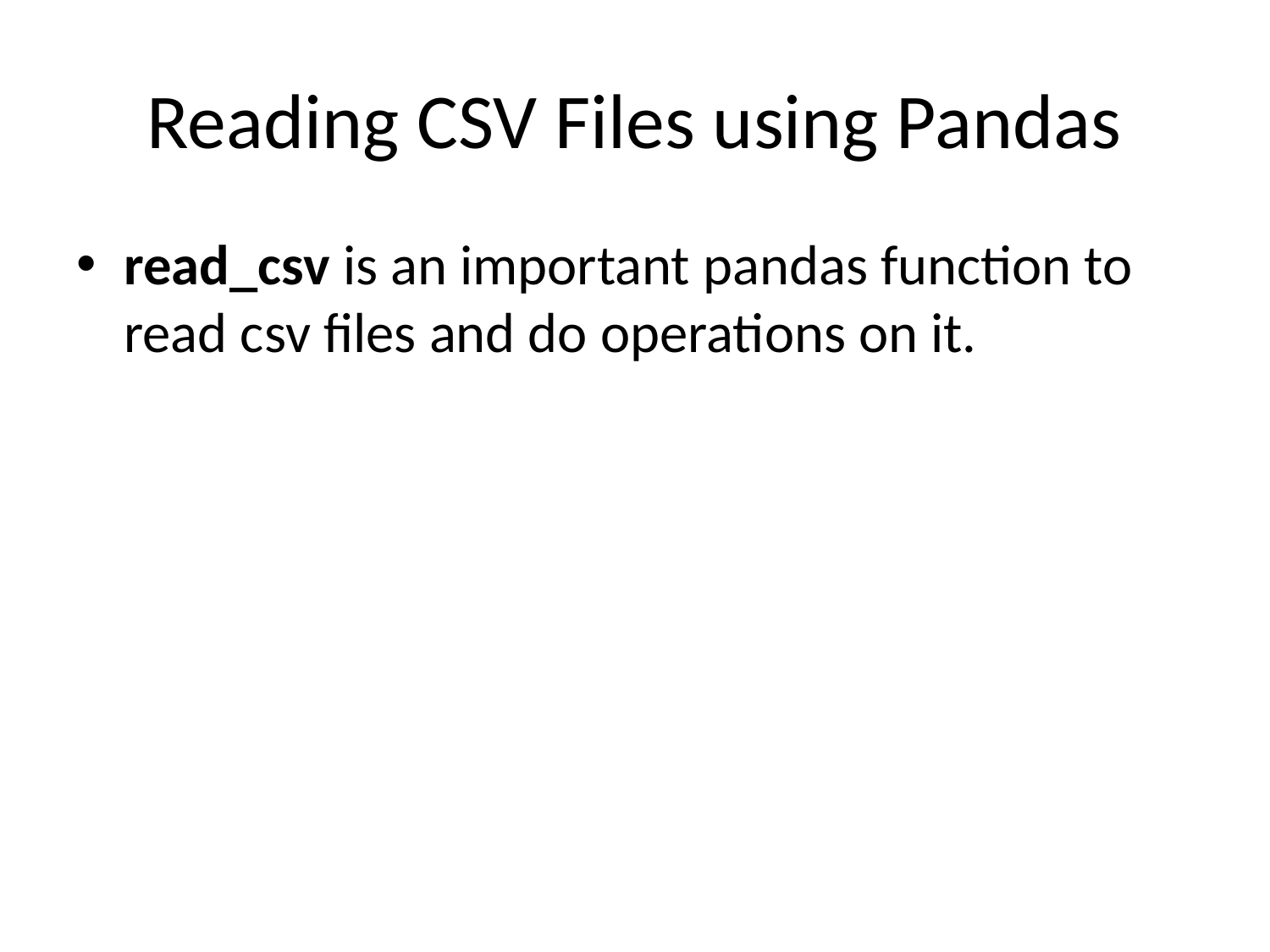

# Reading CSV Files using Pandas
read_csv is an important pandas function to read csv files and do operations on it.